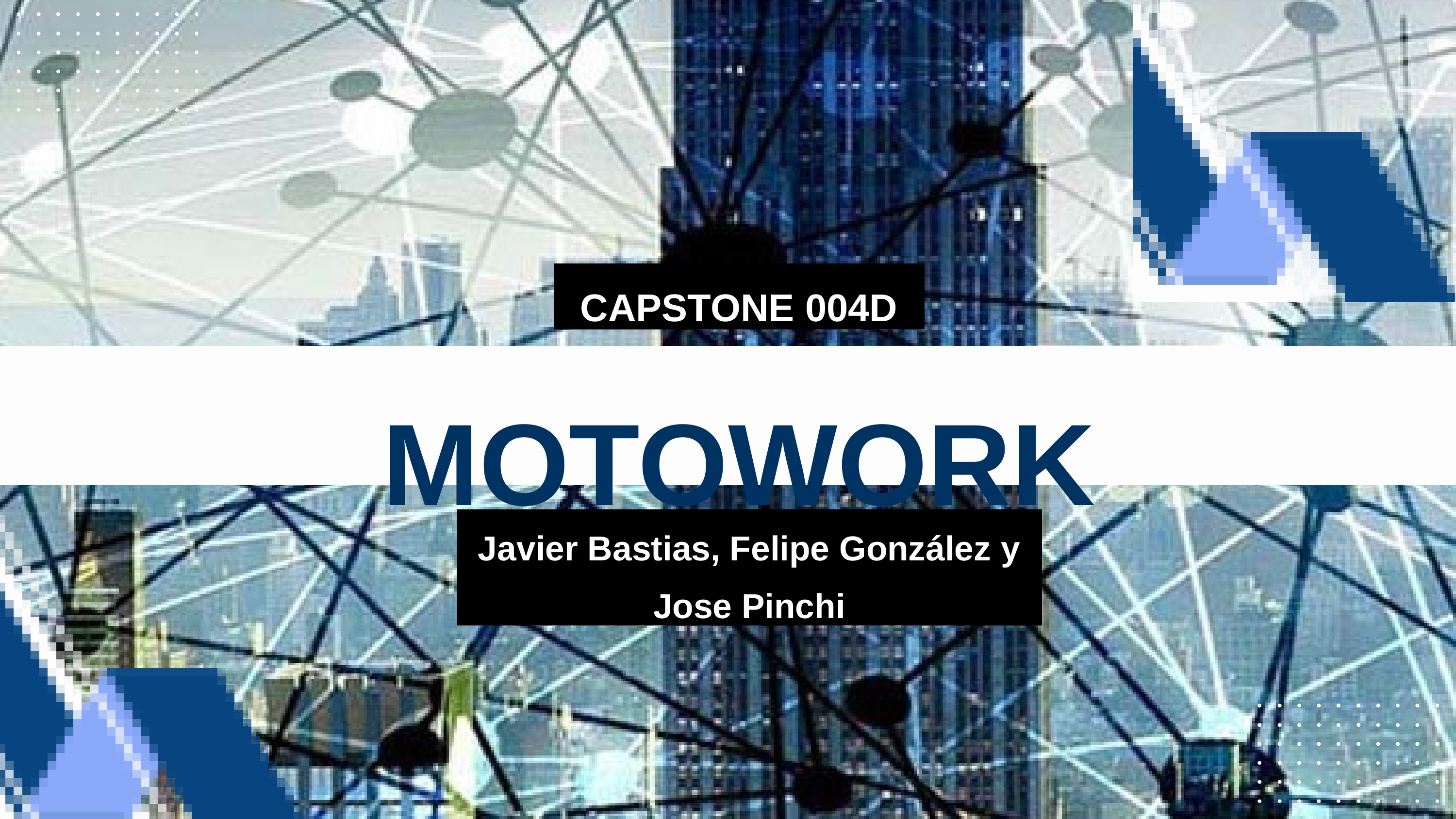

CAPSTONE 004D

MOTOWORK

Javier Bastias, Felipe González y Jose Pinchi